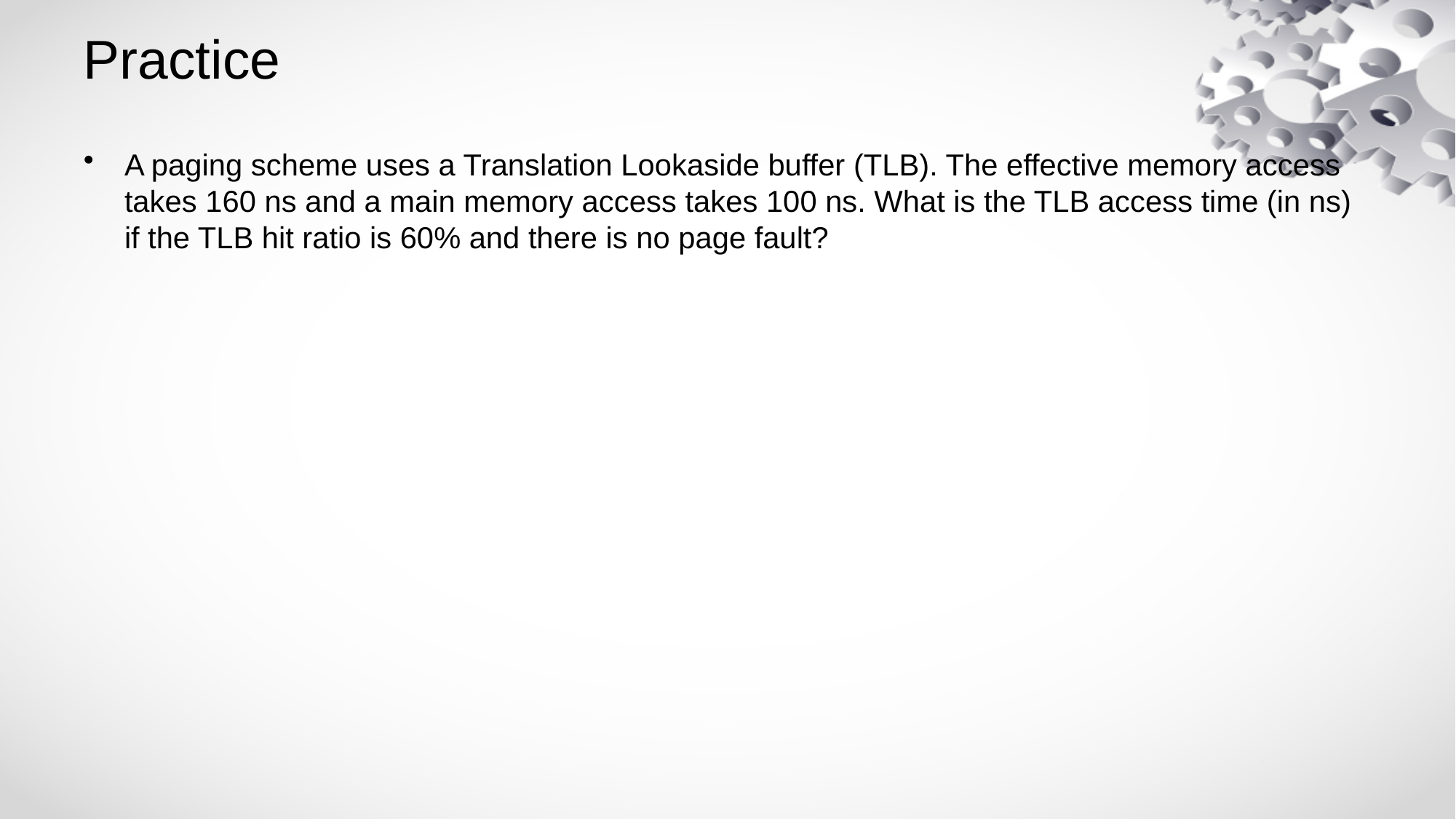

# Practice
A paging scheme uses a Translation Lookaside buffer (TLB). The effective memory access takes 160 ns and a main memory access takes 100 ns. What is the TLB access time (in ns) if the TLB hit ratio is 60% and there is no page fault?